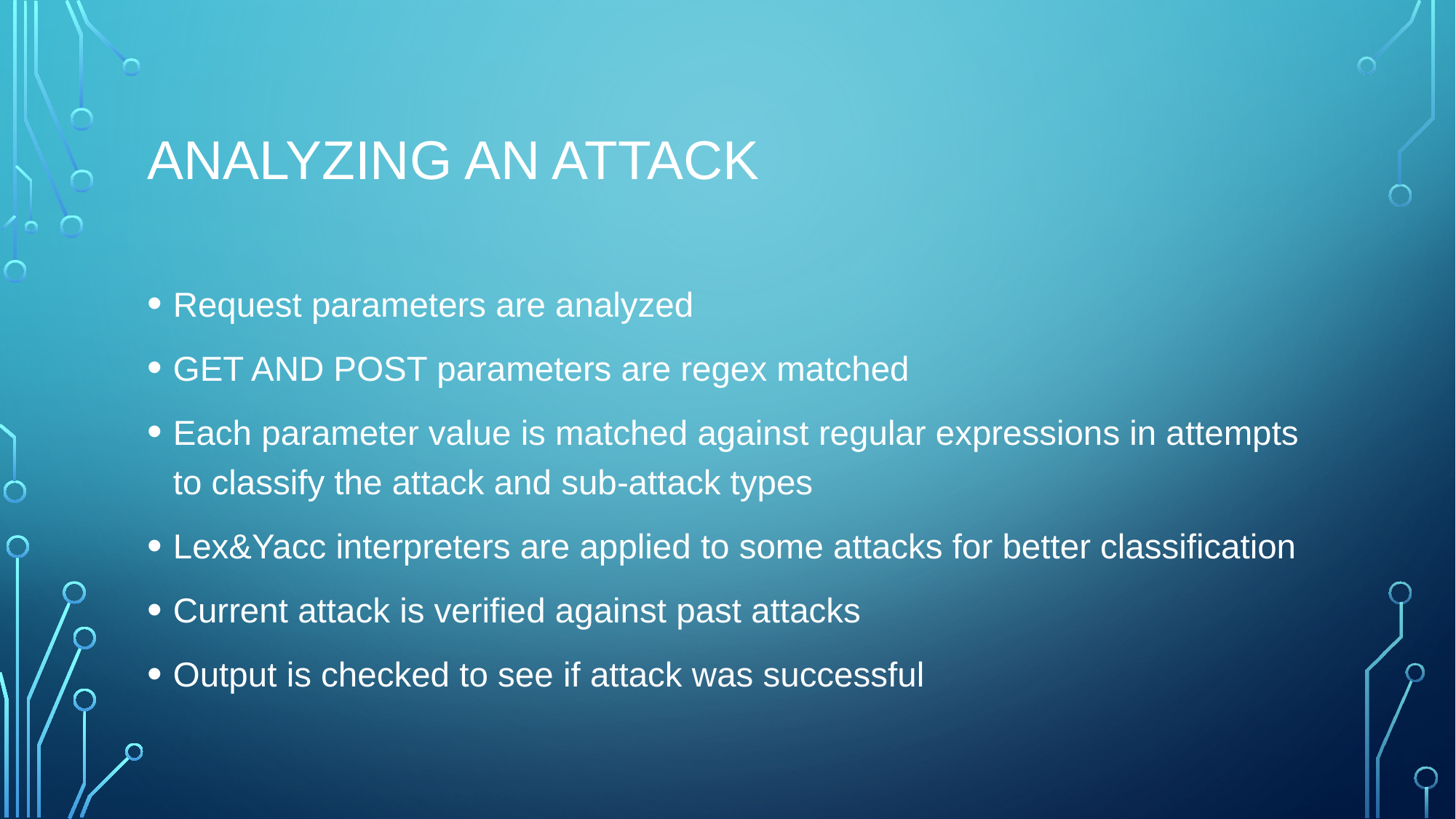

# Analyzing an Attack
Request parameters are analyzed
GET AND POST parameters are regex matched
Each parameter value is matched against regular expressions in attempts to classify the attack and sub-attack types
Lex&Yacc interpreters are applied to some attacks for better classification
Current attack is verified against past attacks
Output is checked to see if attack was successful